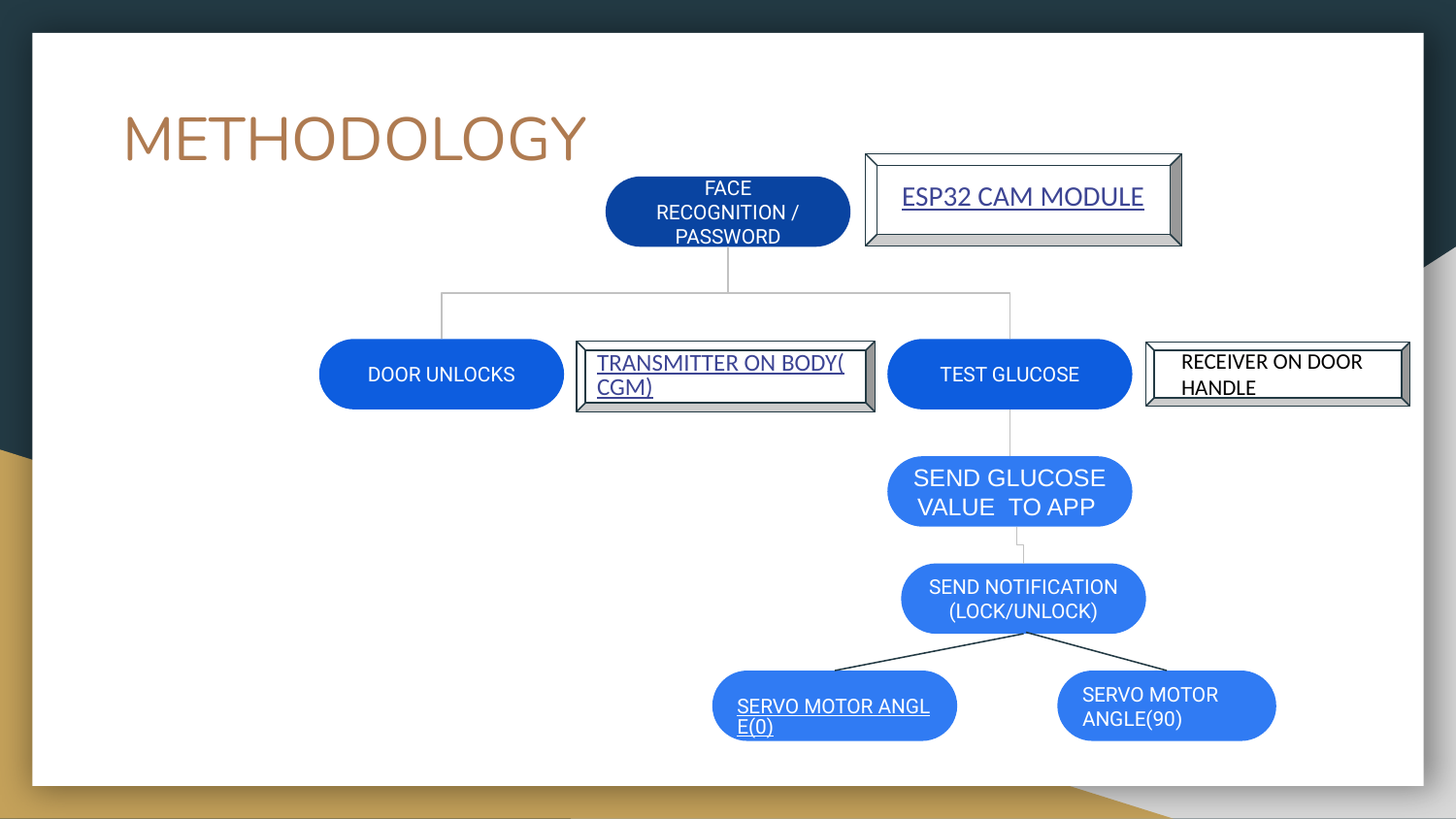

# METHODOLOGY

ESP32 CAM MODULE
FACE RECOGNITION / PASSWORD
TRANSMITTER ON BODY(CGM)
RECEIVER ON DOOR HANDLE
DOOR UNLOCKS
TEST GLUCOSE

SEND GLUCOSE VALUE  TO APP
SEND NOTIFICATION (LOCK/UNLOCK)
SERVO MOTOR ANGLE(90)
SERVO MOTOR ANGLE(0)